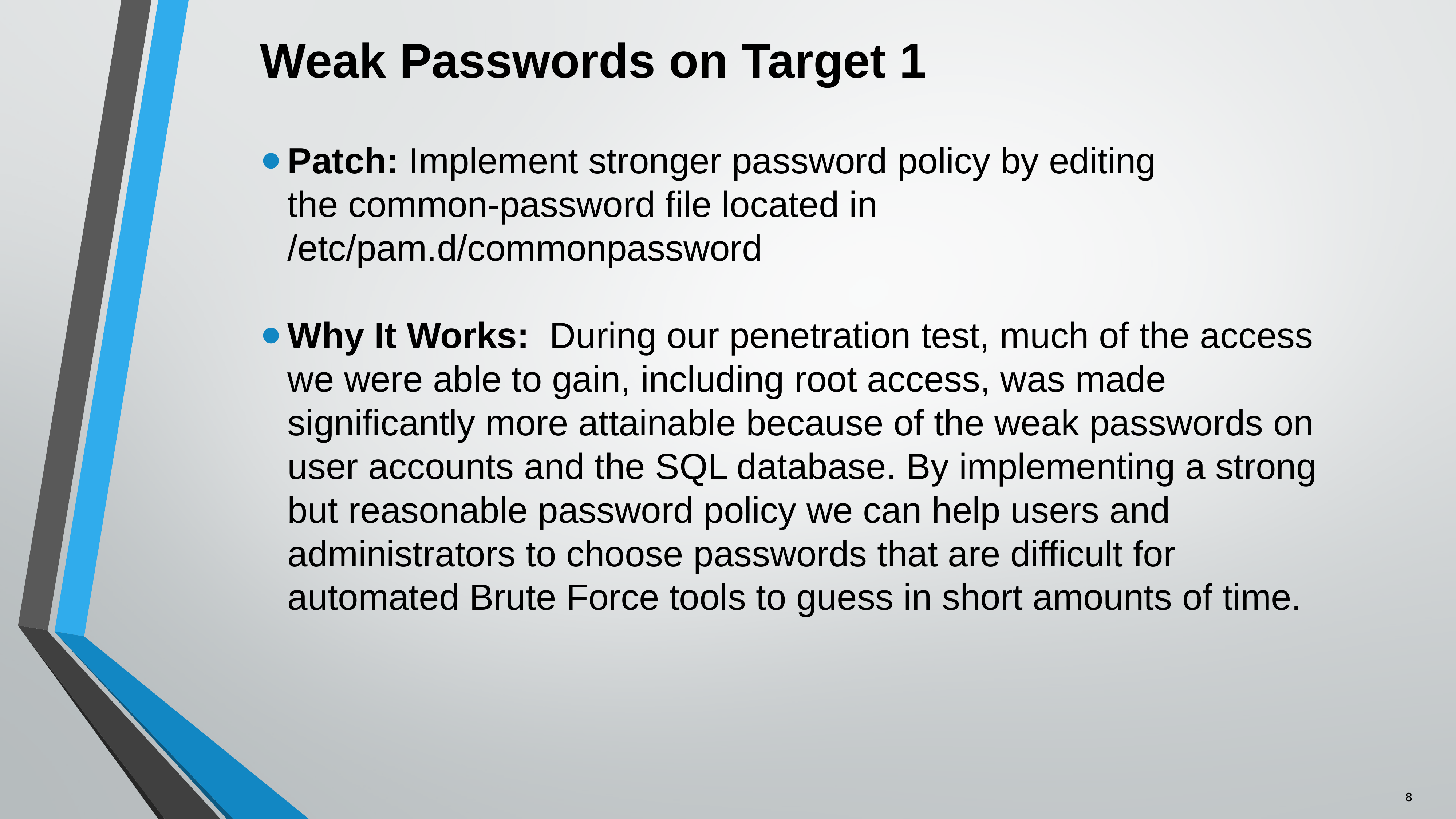

# Weak Passwords on Target 1
Patch: Implement stronger password policy by editing
the common-password file located in /etc/pam.d/commonpassword

Why It Works:  During our penetration test, much of the access we were able to gain, including root access, was made significantly more attainable because of the weak passwords on user accounts and the SQL database. By implementing a strong but reasonable password policy we can help users and administrators to choose passwords that are difficult for automated Brute Force tools to guess in short amounts of time.
8